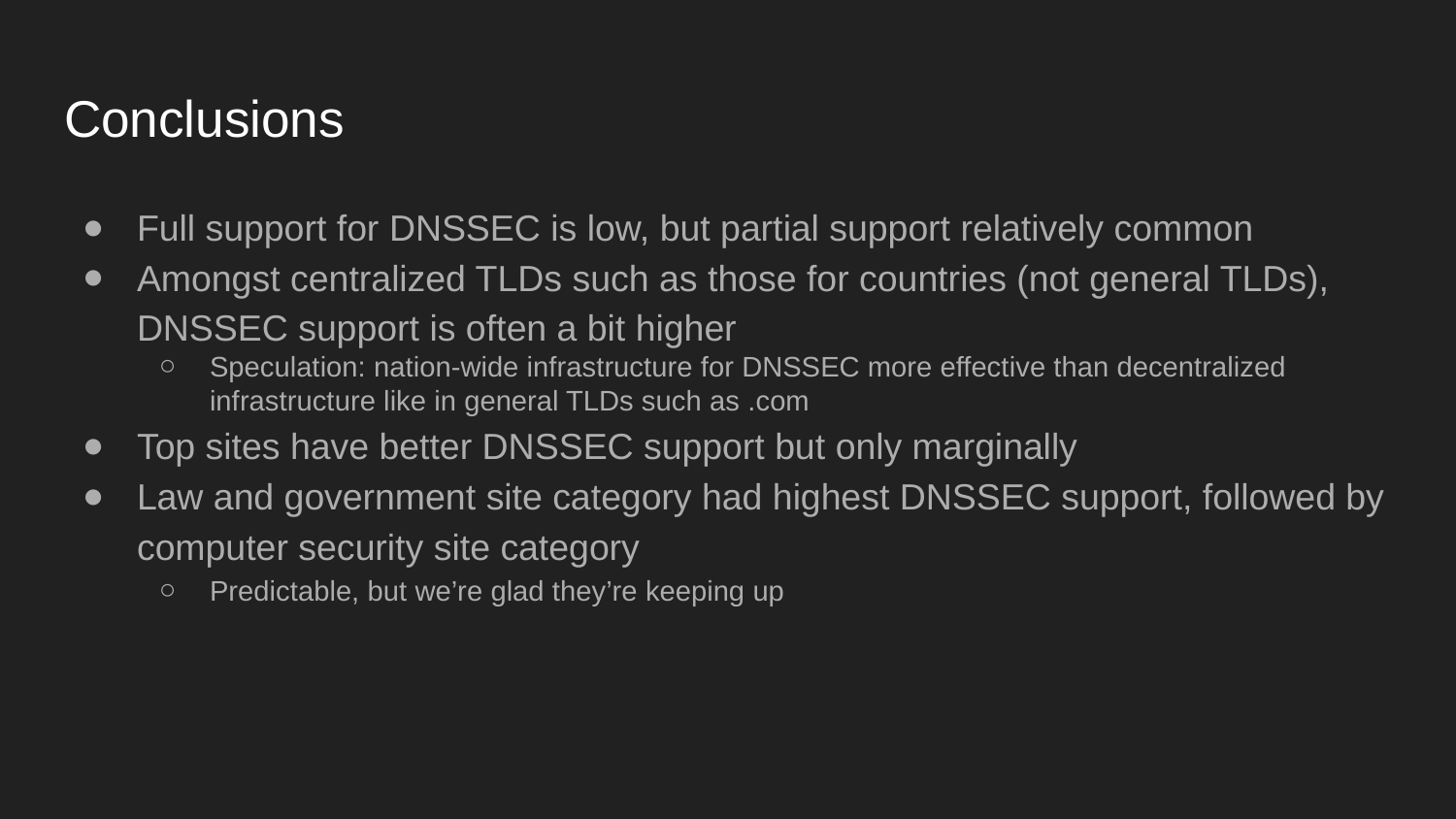

# Conclusions
Full support for DNSSEC is low, but partial support relatively common
Amongst centralized TLDs such as those for countries (not general TLDs), DNSSEC support is often a bit higher
Speculation: nation-wide infrastructure for DNSSEC more effective than decentralized infrastructure like in general TLDs such as .com
Top sites have better DNSSEC support but only marginally
Law and government site category had highest DNSSEC support, followed by computer security site category
Predictable, but we’re glad they’re keeping up